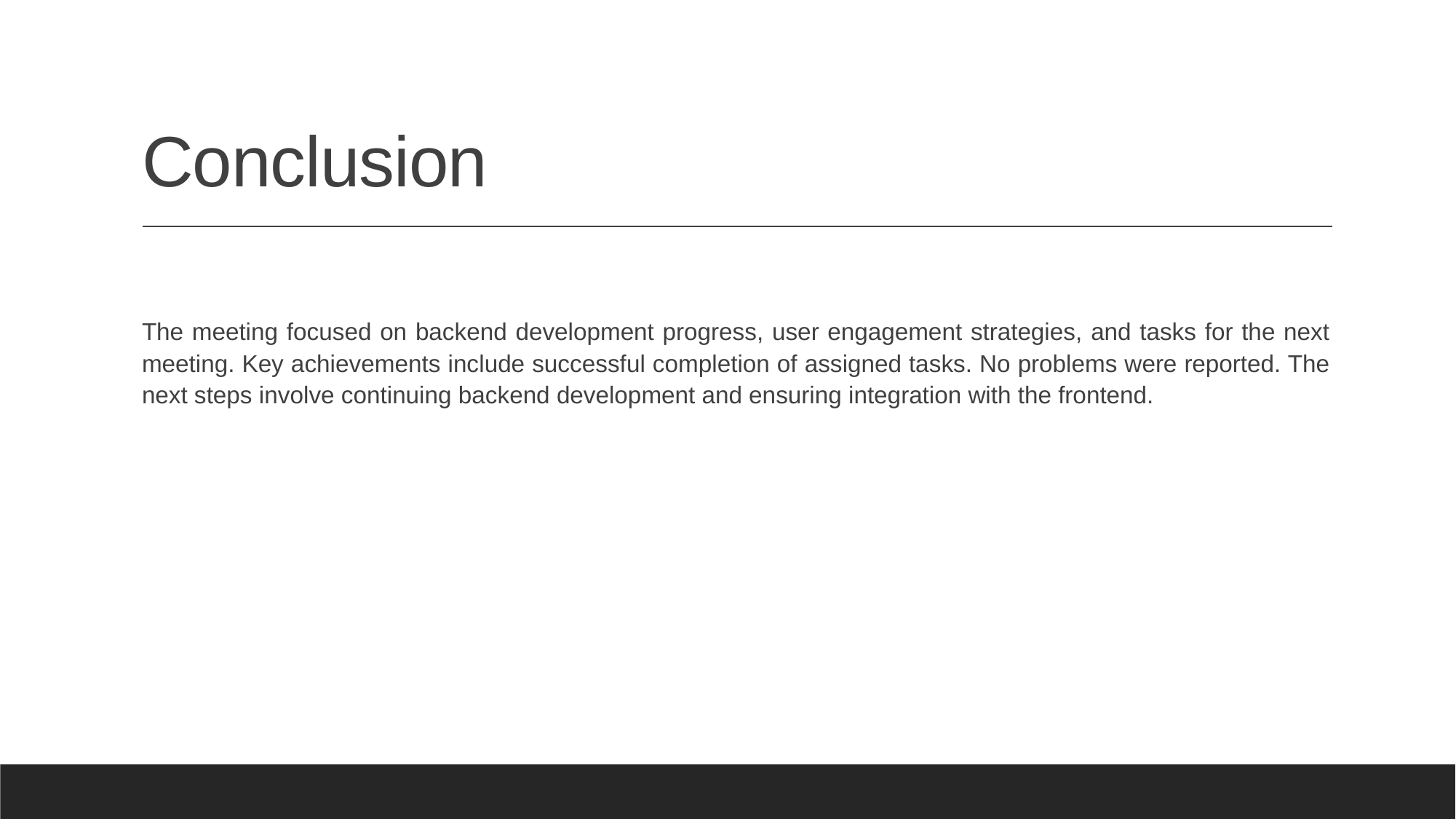

# Conclusion

The meeting focused on backend development progress, user engagement strategies, and tasks for the next meeting. Key achievements include successful completion of assigned tasks. No problems were reported. The next steps involve continuing backend development and ensuring integration with the frontend.